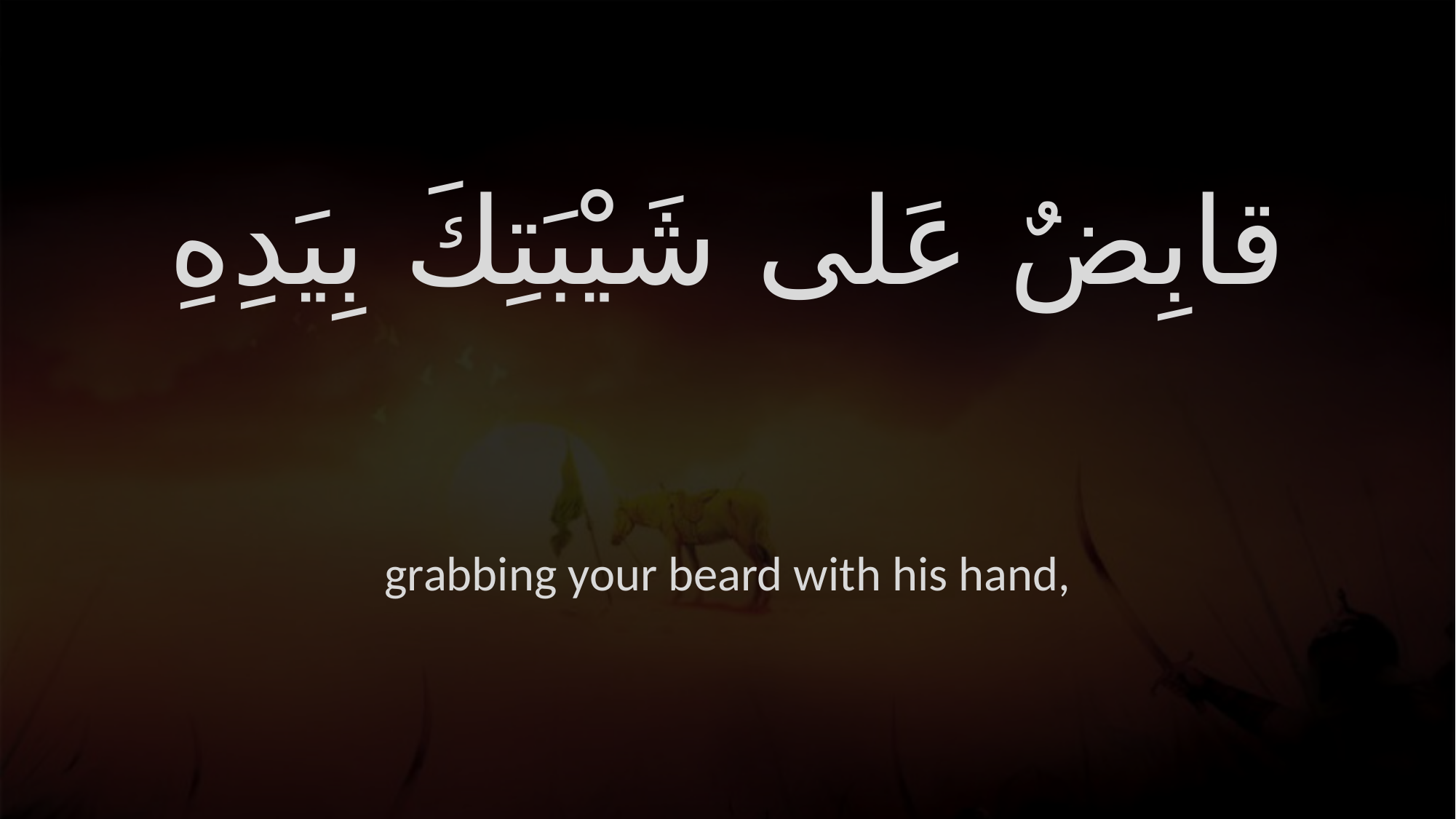

# قابِضٌ عَلى شَيْبَتِكَ بِيَدِهِ
grabbing your beard with his hand,